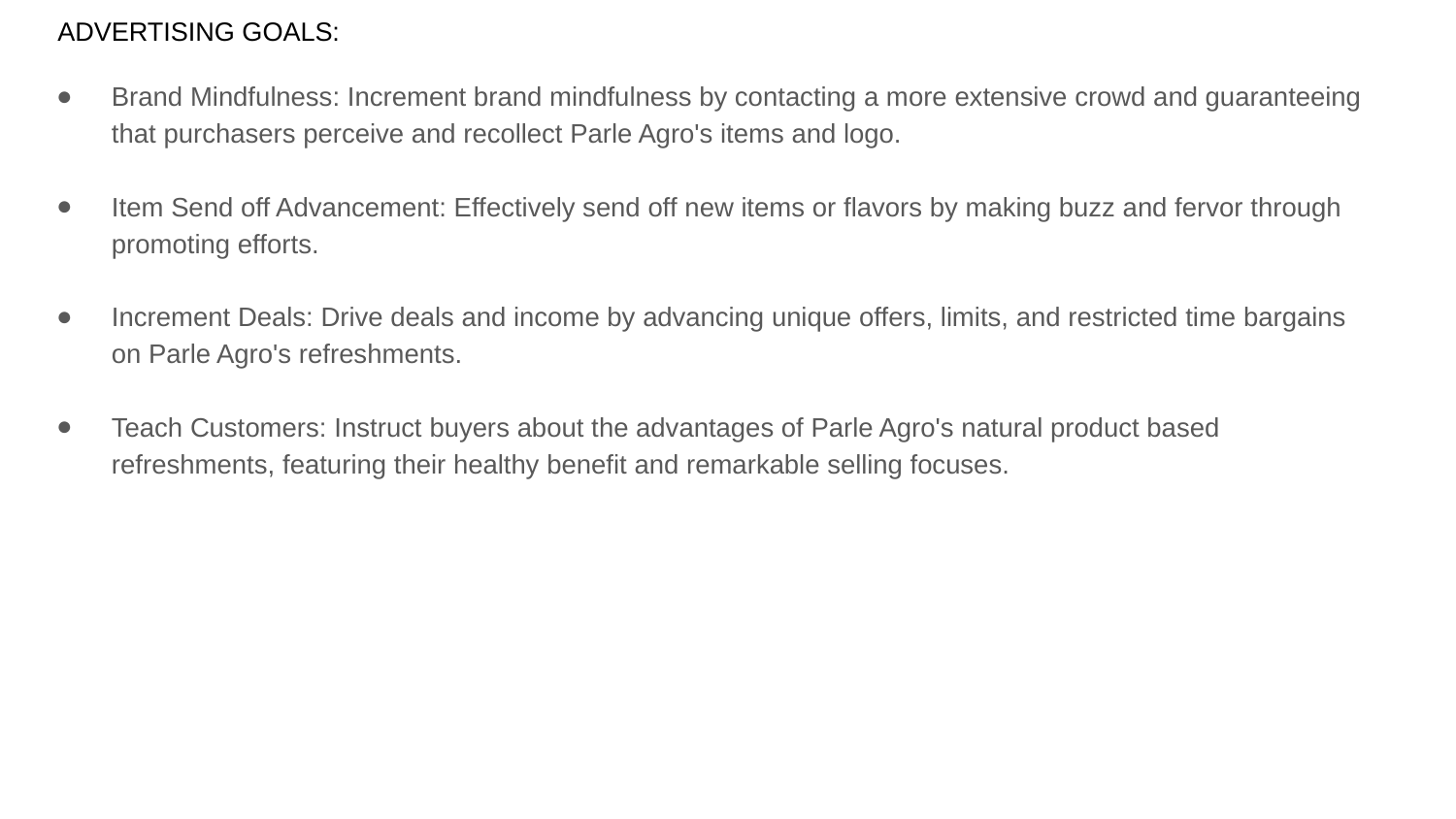

# ADVERTISING GOALS:
Brand Mindfulness: Increment brand mindfulness by contacting a more extensive crowd and guaranteeing that purchasers perceive and recollect Parle Agro's items and logo.

Item Send off Advancement: Effectively send off new items or flavors by making buzz and fervor through promoting efforts.

Increment Deals: Drive deals and income by advancing unique offers, limits, and restricted time bargains on Parle Agro's refreshments.

Teach Customers: Instruct buyers about the advantages of Parle Agro's natural product based refreshments, featuring their healthy benefit and remarkable selling focuses.